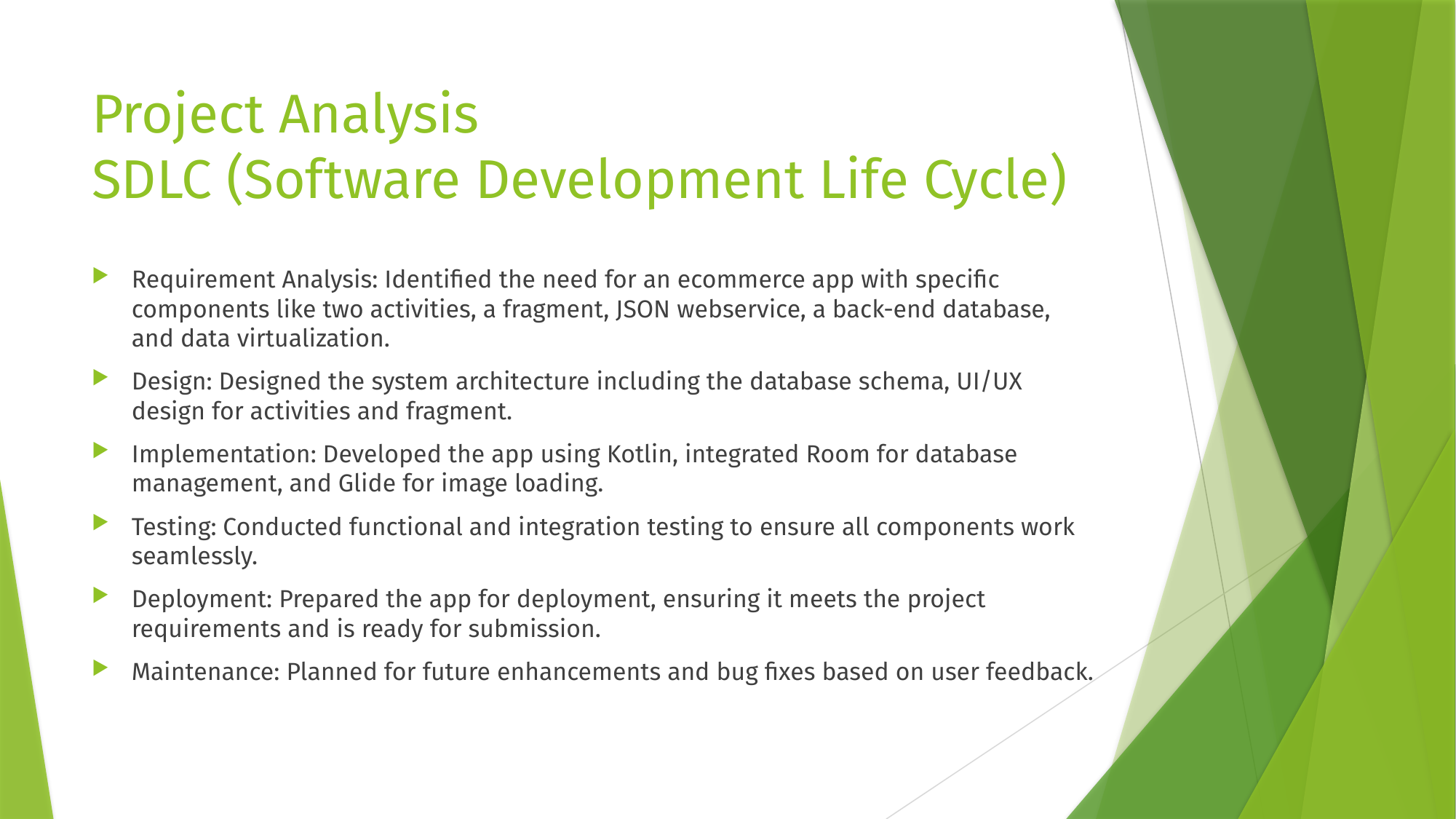

# Project Analysis SDLC (Software Development Life Cycle)
Requirement Analysis: Identified the need for an ecommerce app with specific components like two activities, a fragment, JSON webservice, a back-end database, and data virtualization.
Design: Designed the system architecture including the database schema, UI/UX design for activities and fragment.
Implementation: Developed the app using Kotlin, integrated Room for database management, and Glide for image loading.
Testing: Conducted functional and integration testing to ensure all components work seamlessly.
Deployment: Prepared the app for deployment, ensuring it meets the project requirements and is ready for submission.
Maintenance: Planned for future enhancements and bug fixes based on user feedback.